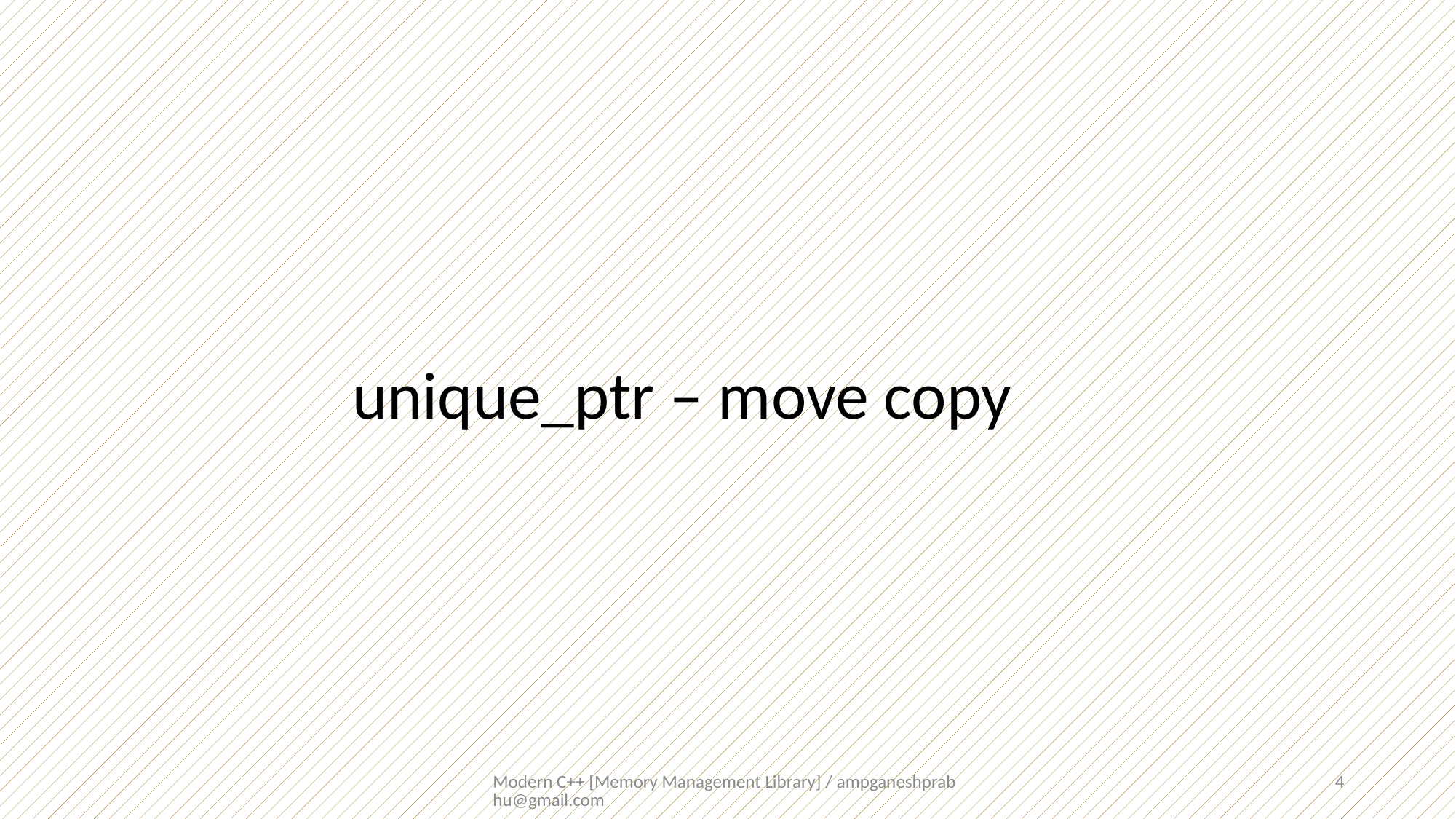

# unique_ptr – move copy
Modern C++ [Memory Management Library] / ampganeshprabhu@gmail.com
4